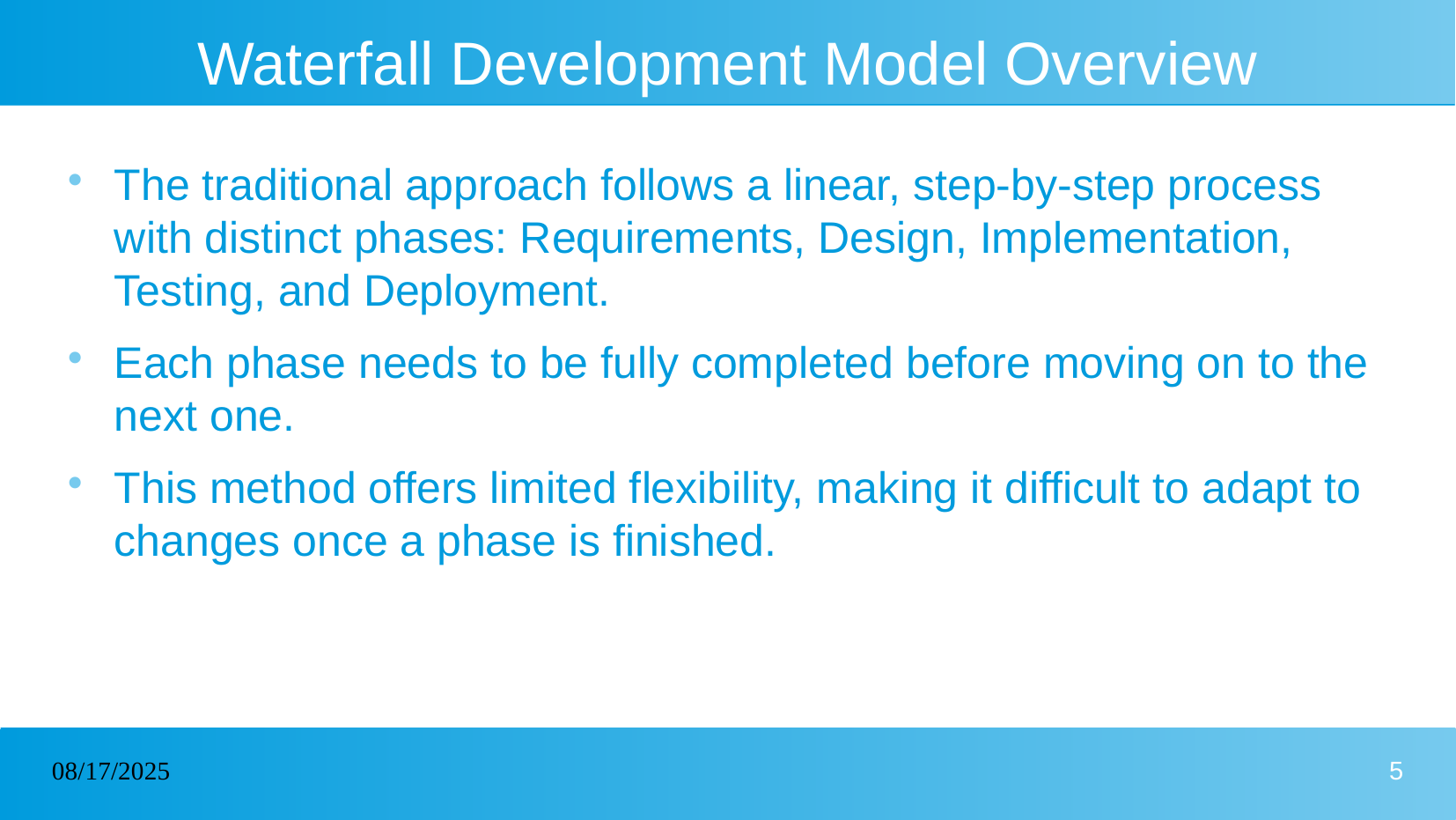

# Waterfall Development Model Overview
The traditional approach follows a linear, step-by-step process with distinct phases: Requirements, Design, Implementation, Testing, and Deployment.
Each phase needs to be fully completed before moving on to the next one.
This method offers limited flexibility, making it difficult to adapt to changes once a phase is finished.
08/17/2025
5